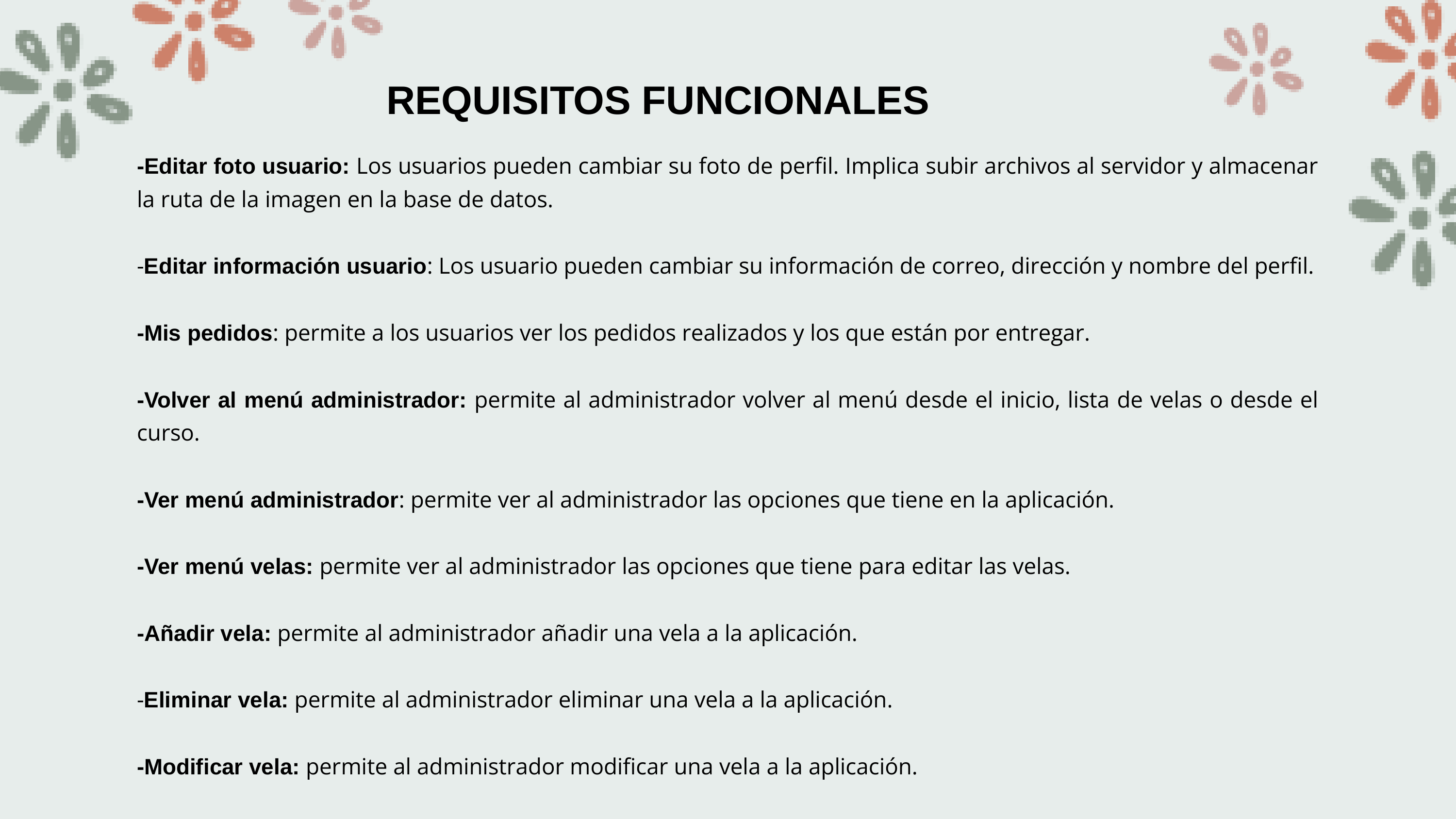

REQUISITOS FUNCIONALES
-Editar foto usuario: Los usuarios pueden cambiar su foto de perfil. Implica subir archivos al servidor y almacenar la ruta de la imagen en la base de datos.

-Editar información usuario: Los usuario pueden cambiar su información de correo, dirección y nombre del perfil.

-Mis pedidos: permite a los usuarios ver los pedidos realizados y los que están por entregar.

-Volver al menú administrador: permite al administrador volver al menú desde el inicio, lista de velas o desde el curso.

-Ver menú administrador: permite ver al administrador las opciones que tiene en la aplicación.

-Ver menú velas: permite ver al administrador las opciones que tiene para editar las velas.

-Añadir vela: permite al administrador añadir una vela a la aplicación.

-Eliminar vela: permite al administrador eliminar una vela a la aplicación.

-Modificar vela: permite al administrador modificar una vela a la aplicación.